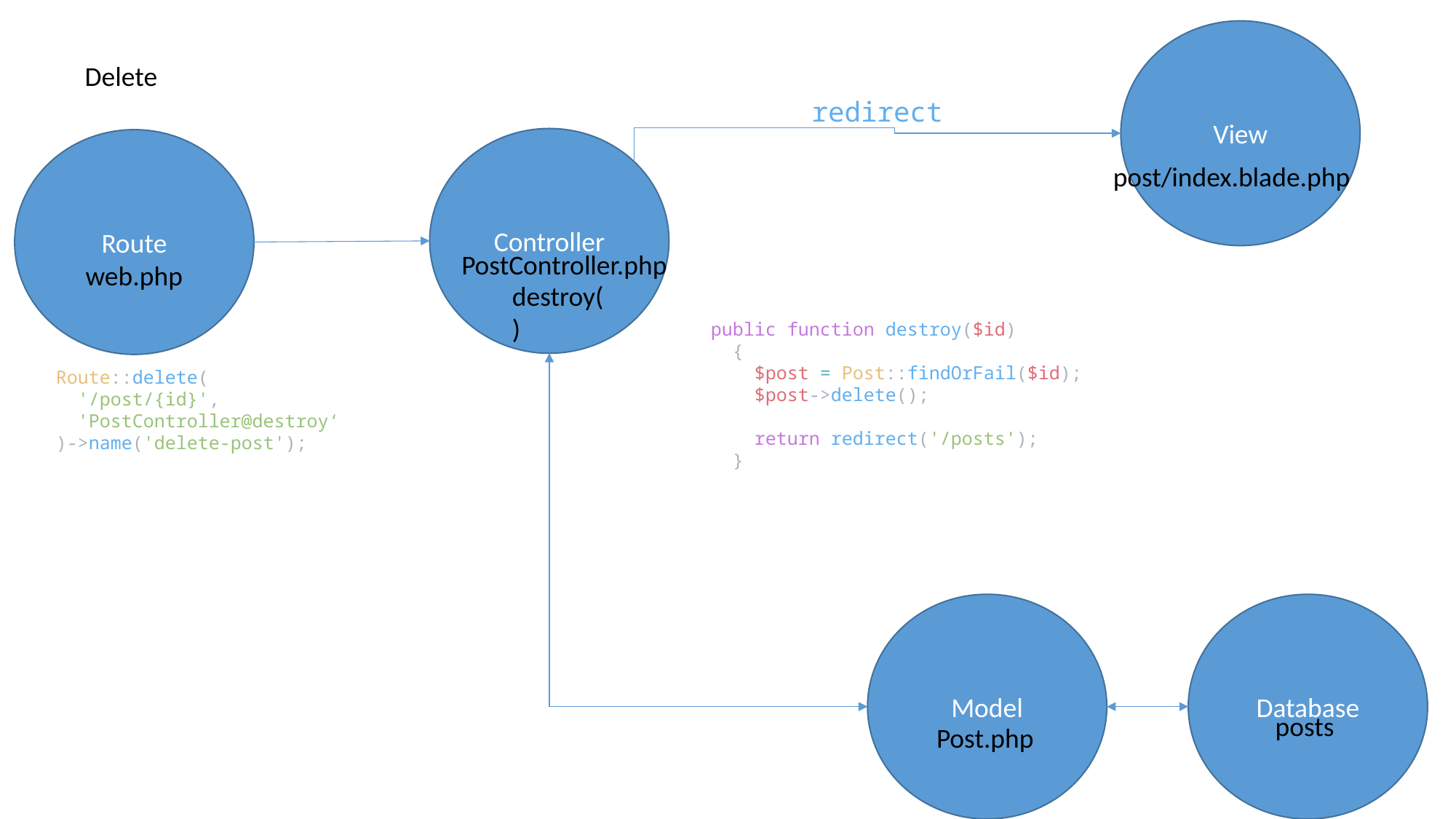

View
Delete
redirect
Controller
Route
post/index.blade.php
PostController.php
web.php
destroy()
public function destroy($id)
  {
    $post = Post::findOrFail($id);
    $post->delete();
    return redirect('/posts');
  }
Route::delete(
  '/post/{id}',
  'PostController@destroy‘
)->name('delete-post');
Database
Model
posts
Post.php